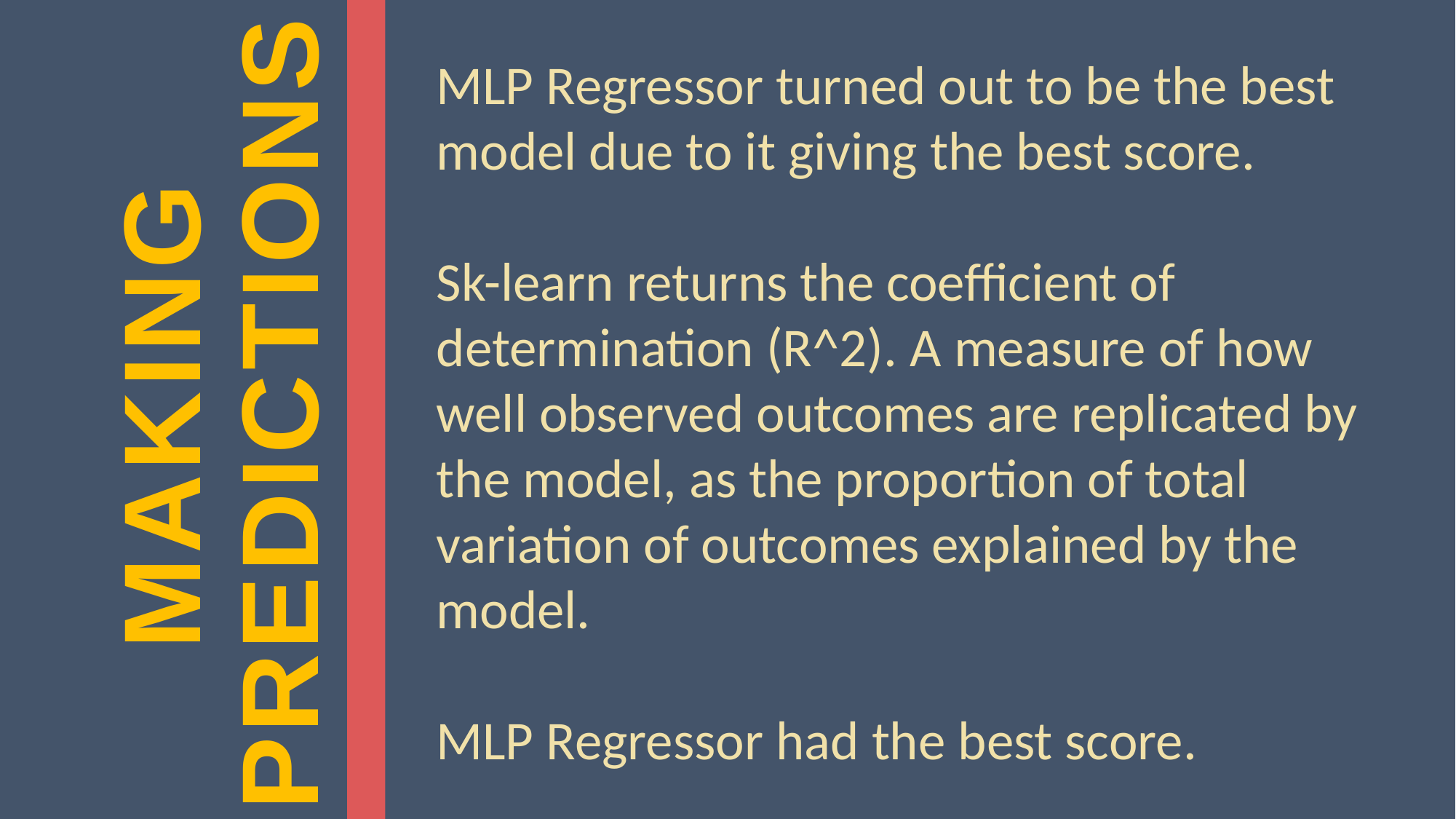

MLP Regressor turned out to be the best model due to it giving the best score.

Sk-learn returns the coefficient of determination (R^2). A measure of how well observed outcomes are replicated by the model, as the proportion of total variation of outcomes explained by the model.

MLP Regressor had the best score.
# MAKING PREDICTIONS